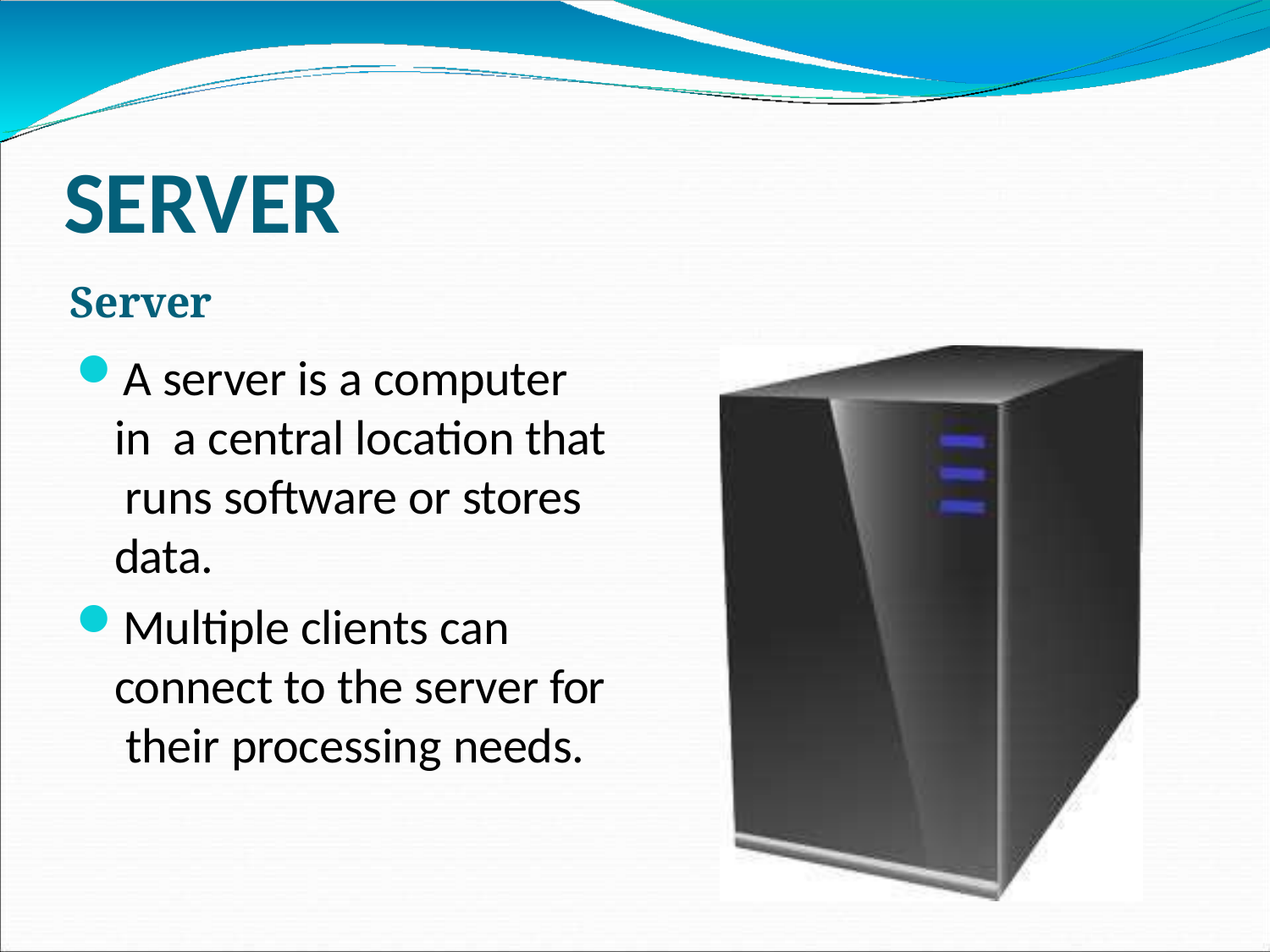

# SERVER
Server
A server is a computer in  a central location that  runs software or stores  data.
Multiple clients can  connect to the server for  their processing needs.